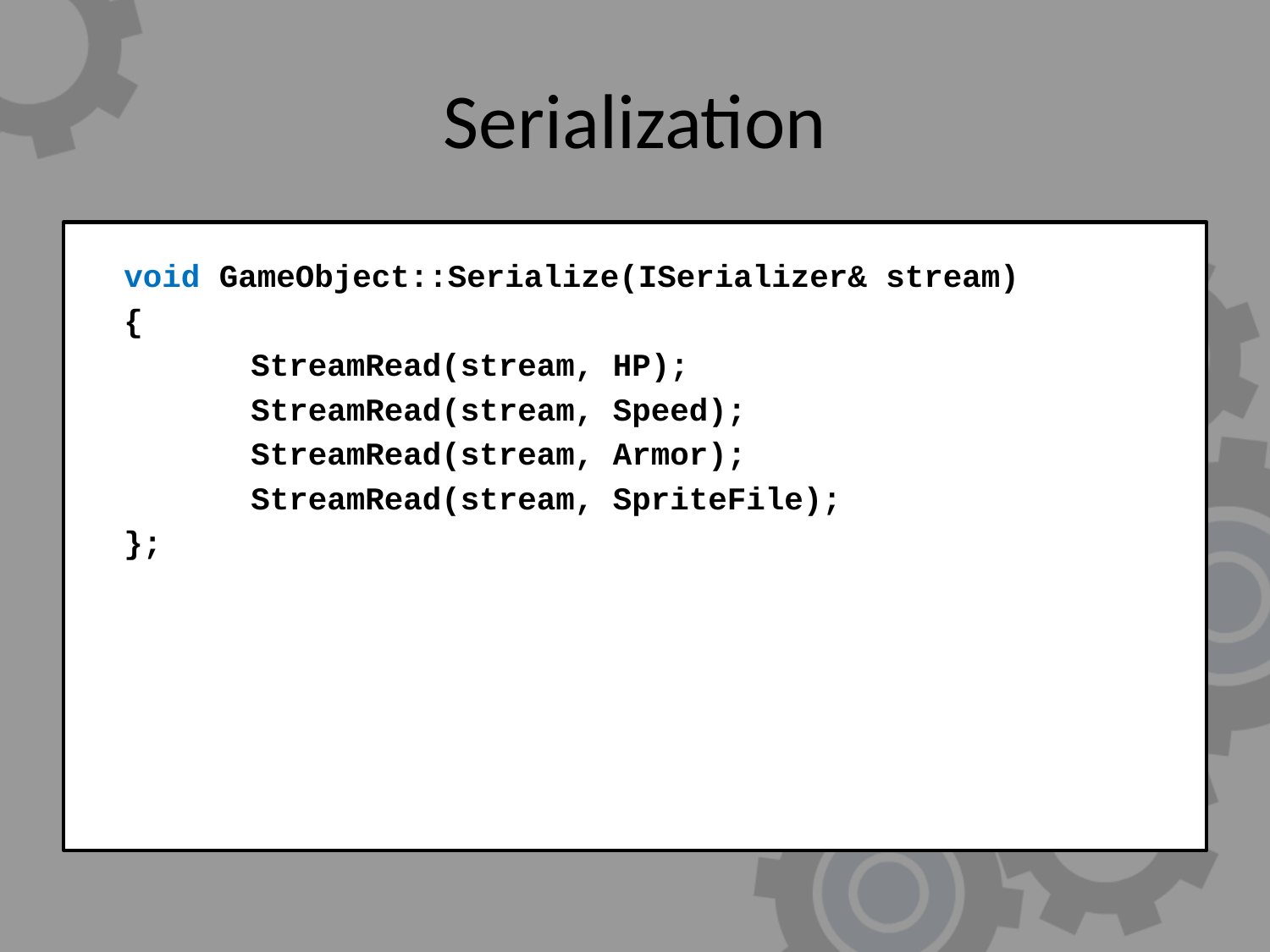

# Serialization

	void GameObject::Serialize(ISerializer& stream)
	{
		StreamRead(stream, HP);
		StreamRead(stream, Speed);
		StreamRead(stream, Armor);
		StreamRead(stream, SpriteFile);
	};